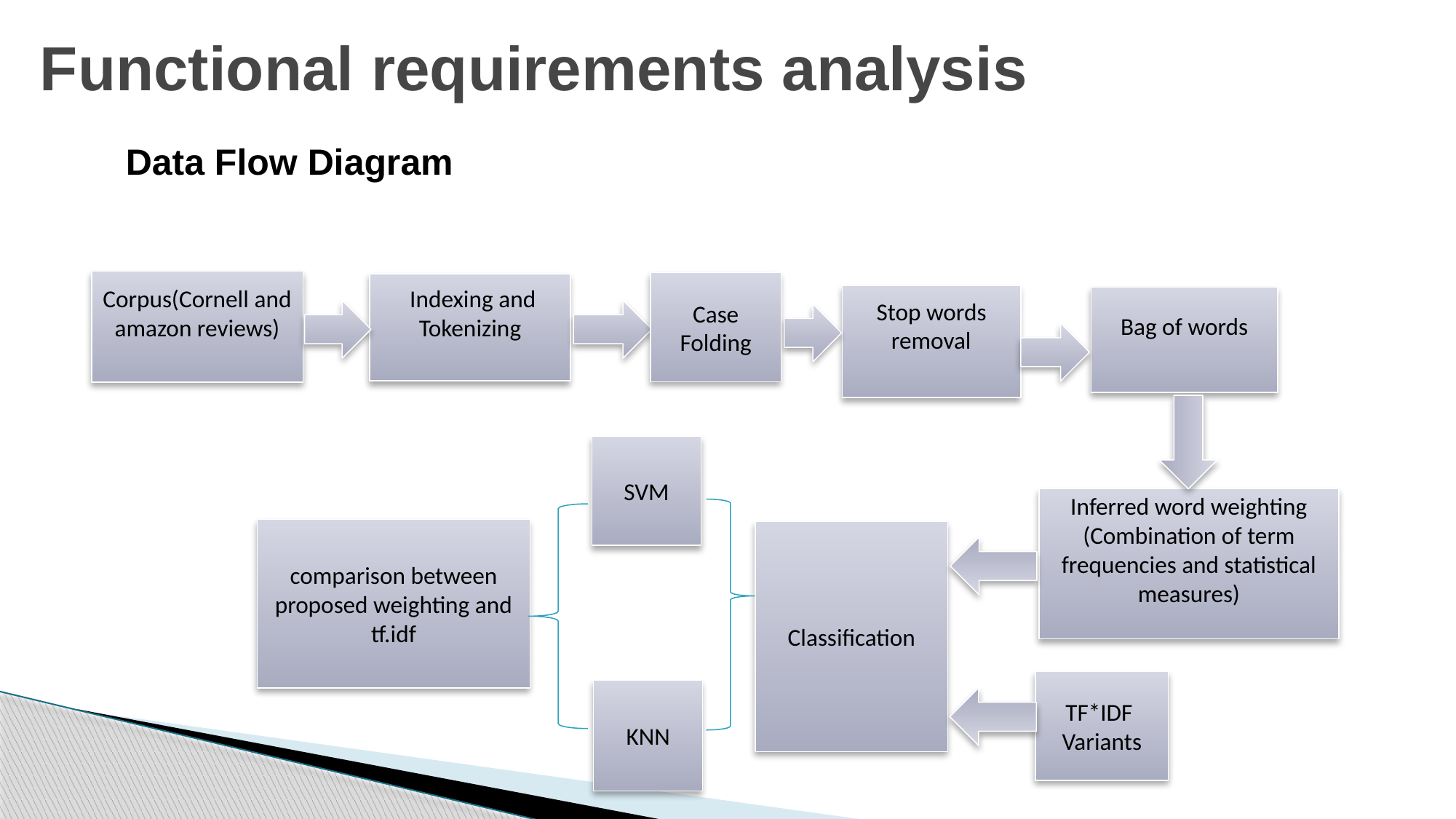

# Functional requirements analysis
Data Flow Diagram
Corpus(Cornell and amazon reviews)

Case Folding
 Indexing and Tokenizing

Stop words removal

Bag of words

SVM
Inferred word weighting
(Combination of term frequencies and statistical measures)

comparison between proposed weighting and tf.idf
Classification

TF*IDF
Variants
KNN